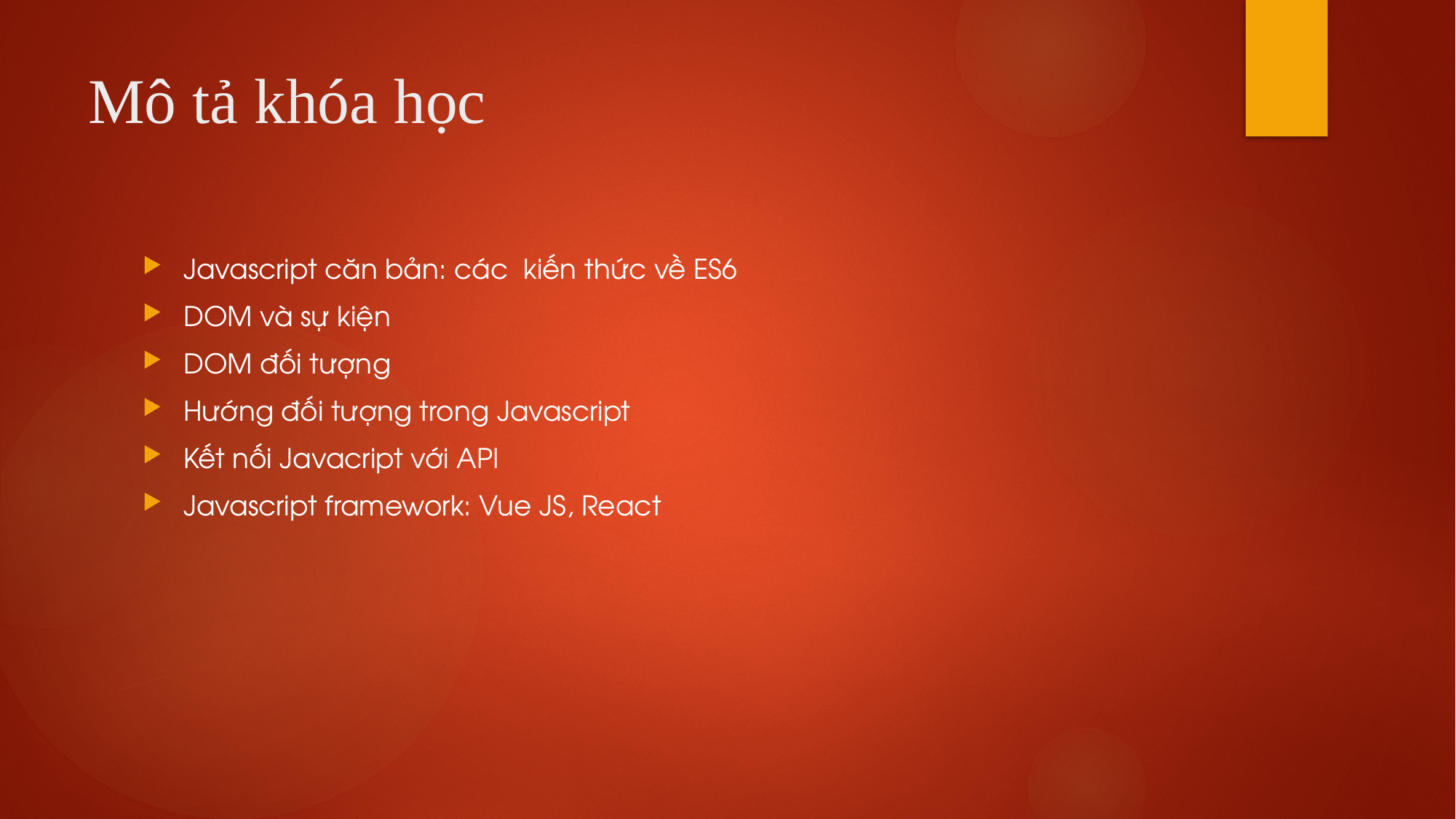

# Mô tả khóa học
Javascript căn bản: các  kiến thức về ES6
DOM và sự kiện
DOM đối tượng
Hướng đối tượng trong Javascript
Kết nối Javacript với API
Javascript framework: Vue JS, React